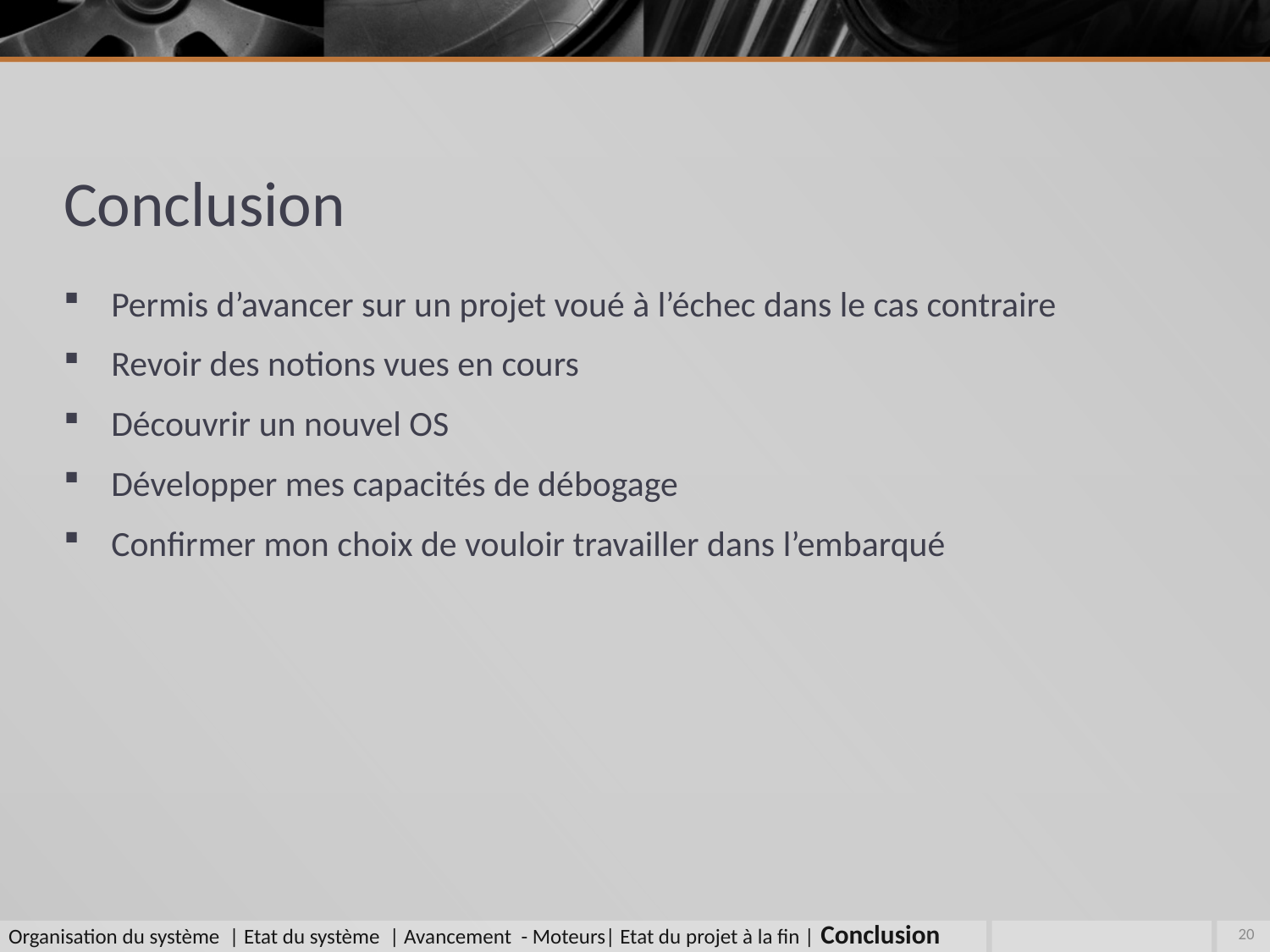

# Conclusion
Permis d’avancer sur un projet voué à l’échec dans le cas contraire
Revoir des notions vues en cours
Découvrir un nouvel OS
Développer mes capacités de débogage
Confirmer mon choix de vouloir travailler dans l’embarqué

Organisation du système  | Etat du système  | Avancement  - Moteurs| Etat du projet à la fin | Conclusion
20